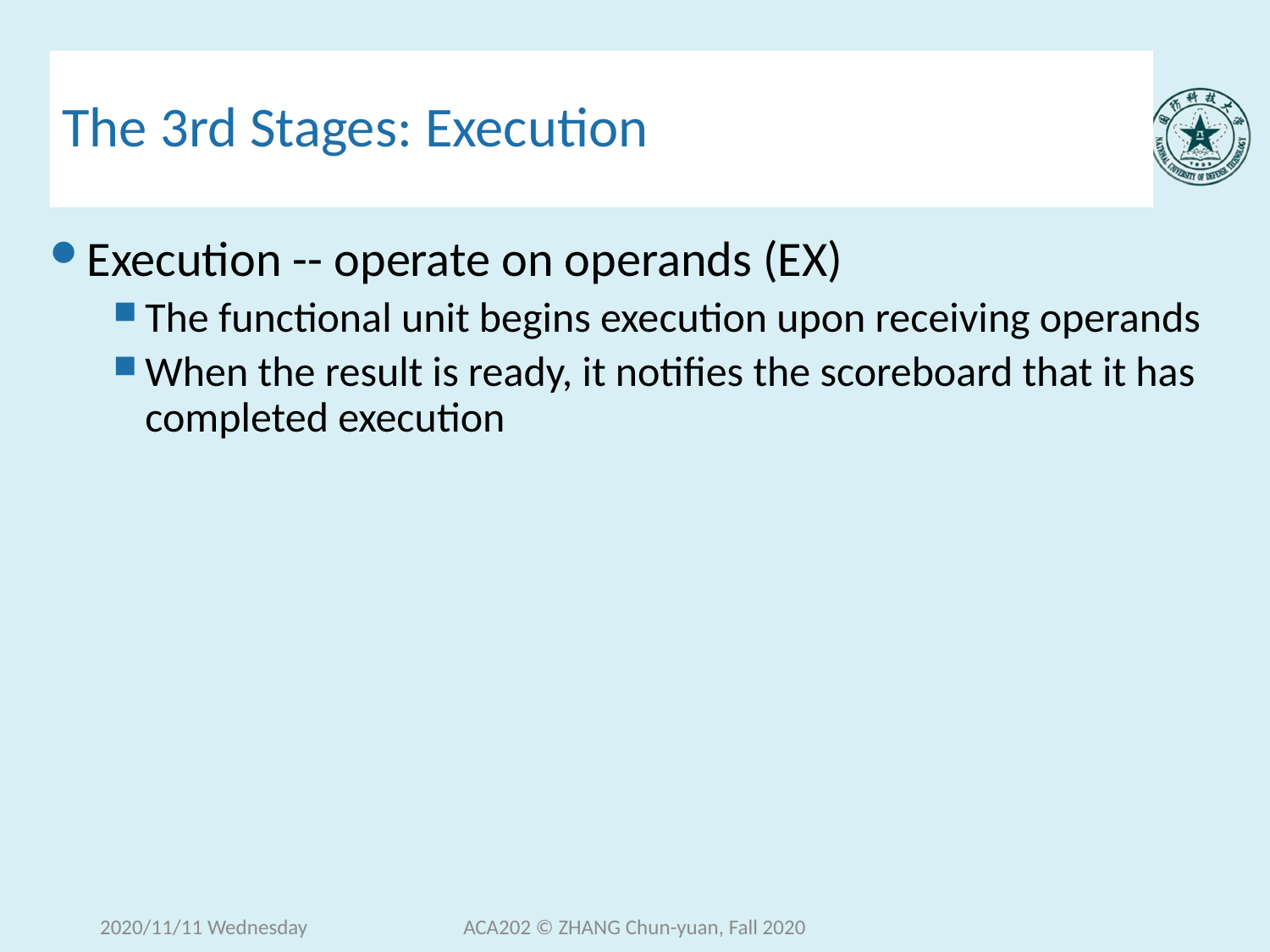

# The 3rd Stages: Execution
Execution -- operate on operands (EX)
The functional unit begins execution upon receiving operands
When the result is ready, it notifies the scoreboard that it has completed execution
2020/11/11 Wednesday
ACA202 © ZHANG Chun-yuan, Fall 2020
10